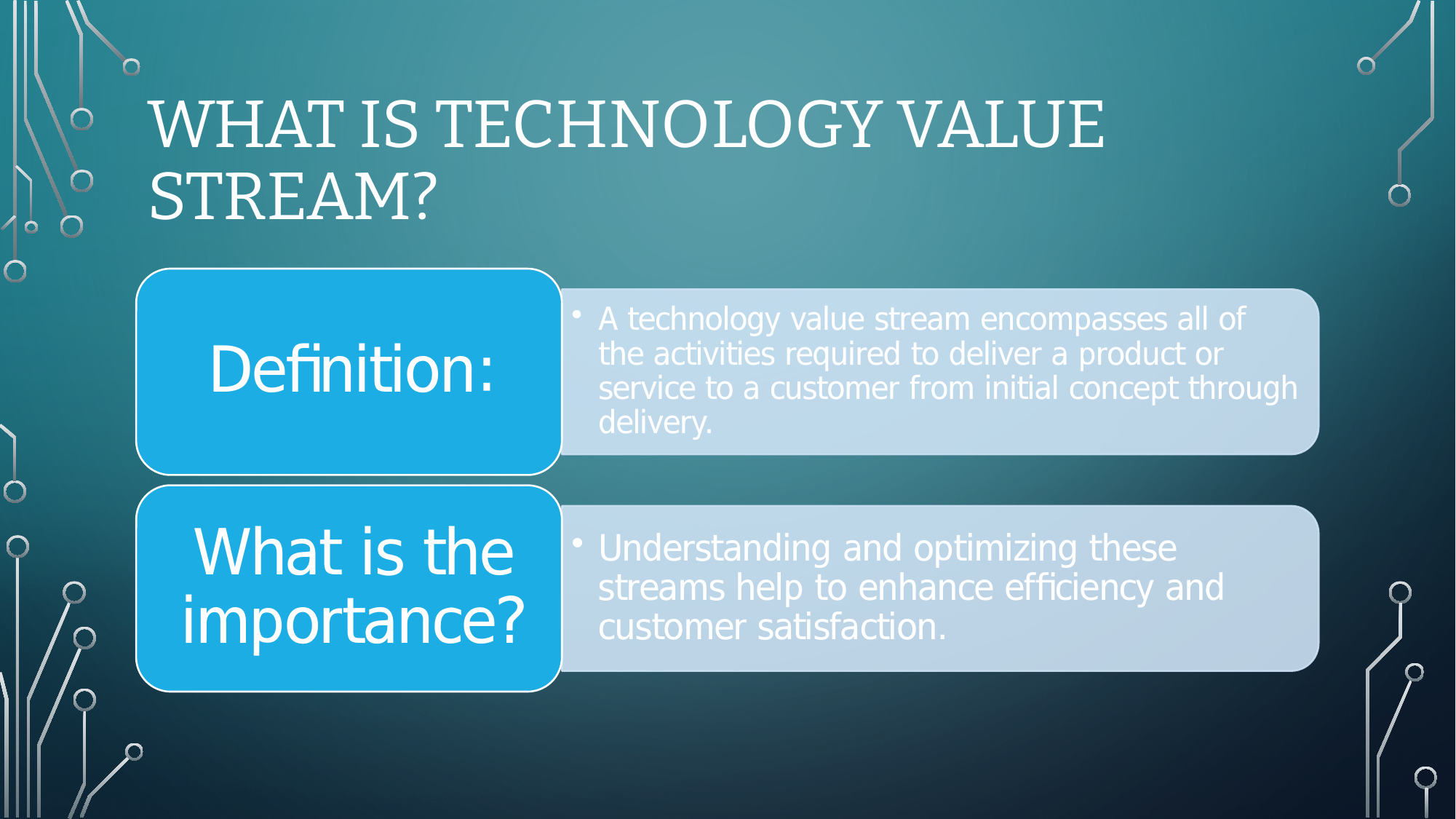

# What is technology value stream?
A technology value stream encompasses all of the activities required to deliver a product or service to a customer from initial concept through delivery.
Definition:
Understanding and optimizing these streams help to enhance efficiency and customer satisfaction.
What is the importance?